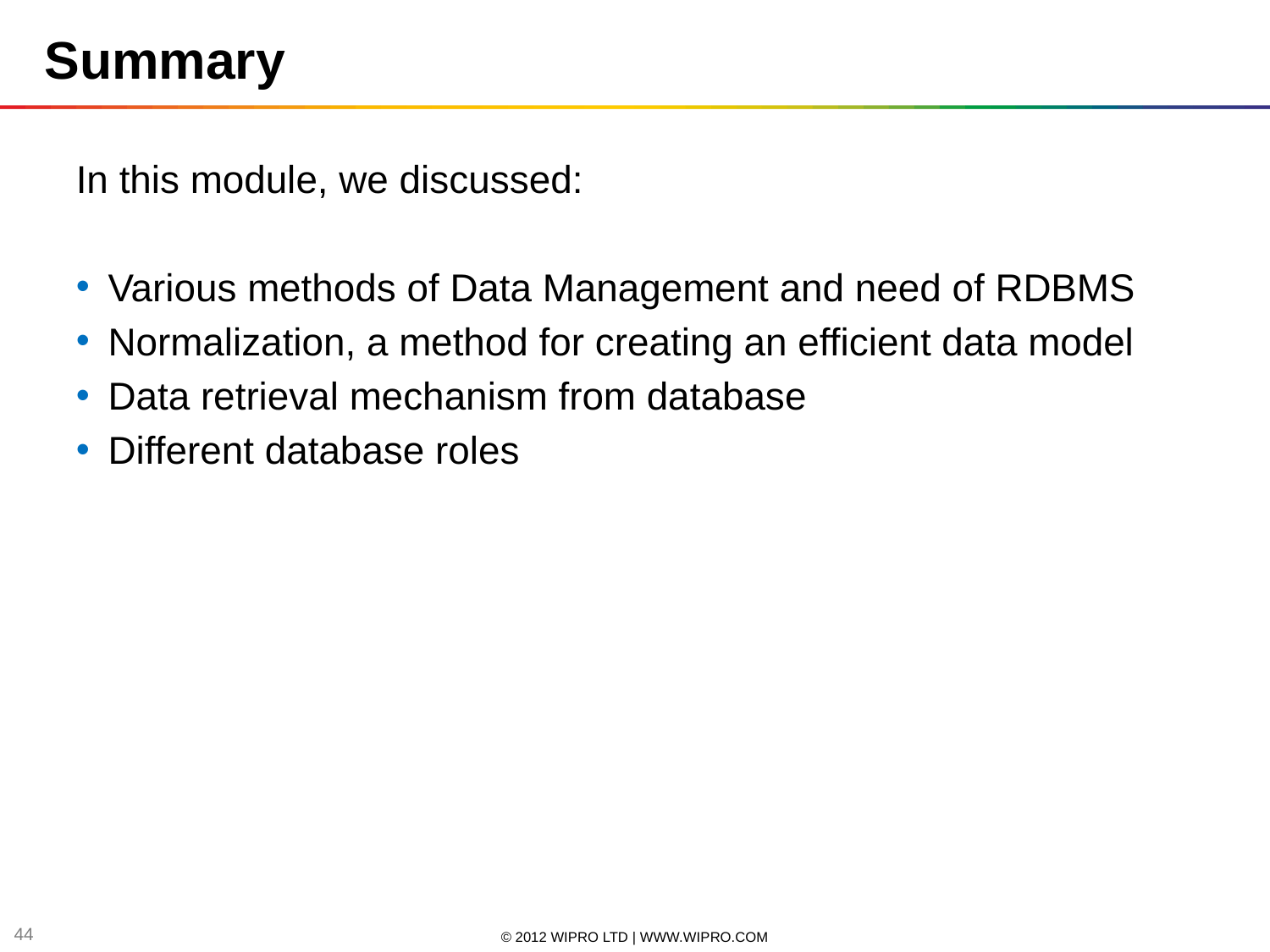

Summary
In this module, we discussed:

Various methods of Data Management and need of RDBMS
Normalization, a method for creating an efficient data model
Data retrieval mechanism from database
Different database roles